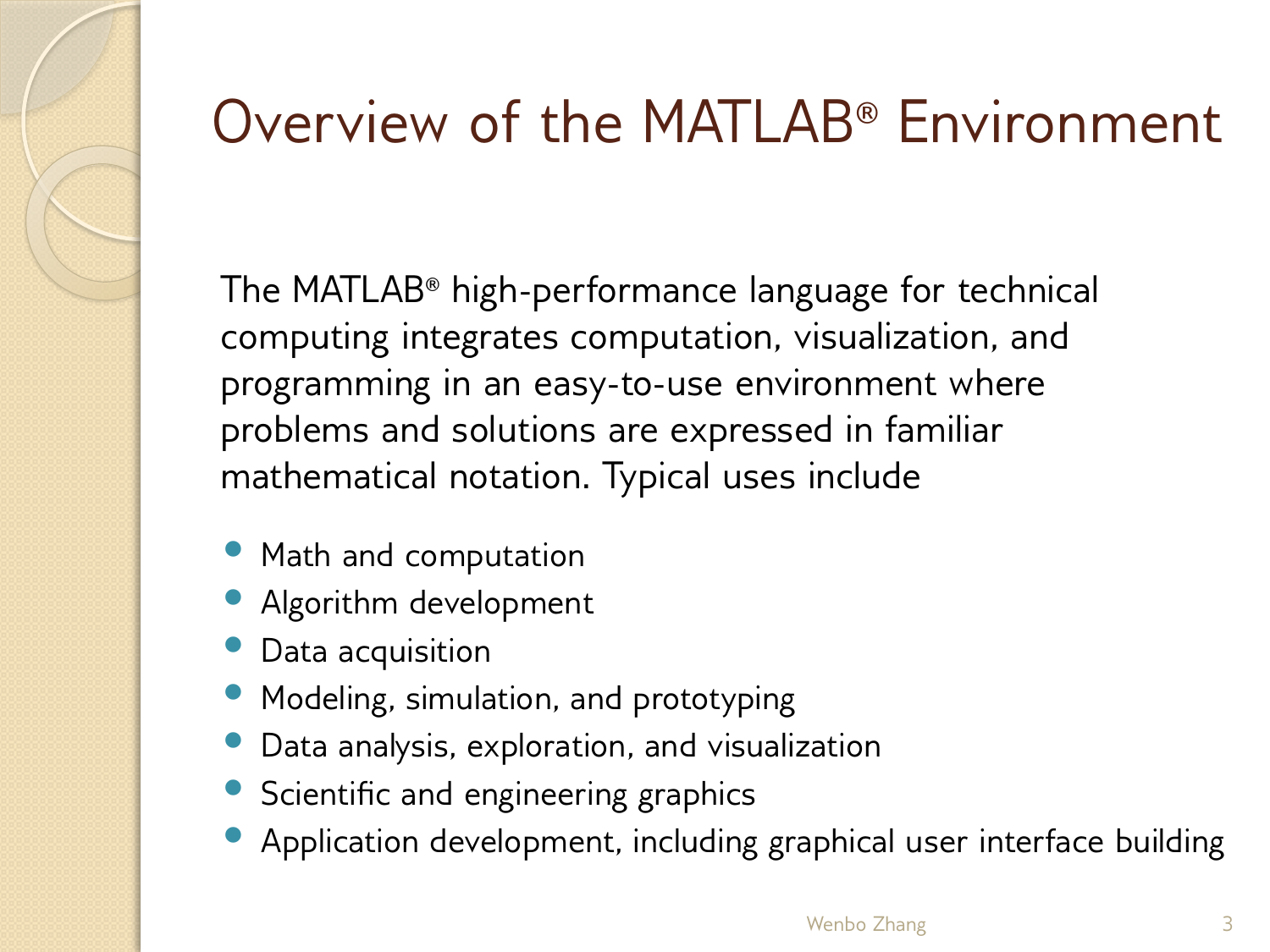

# Overview of the MATLAB® Environment
The MATLAB® high-performance language for technical computing integrates computation, visualization, and programming in an easy-to-use environment where problems and solutions are expressed in familiar mathematical notation. Typical uses include
Math and computation
Algorithm development
Data acquisition
Modeling, simulation, and prototyping
Data analysis, exploration, and visualization
Scientific and engineering graphics
Application development, including graphical user interface building
Wenbo Zhang
3